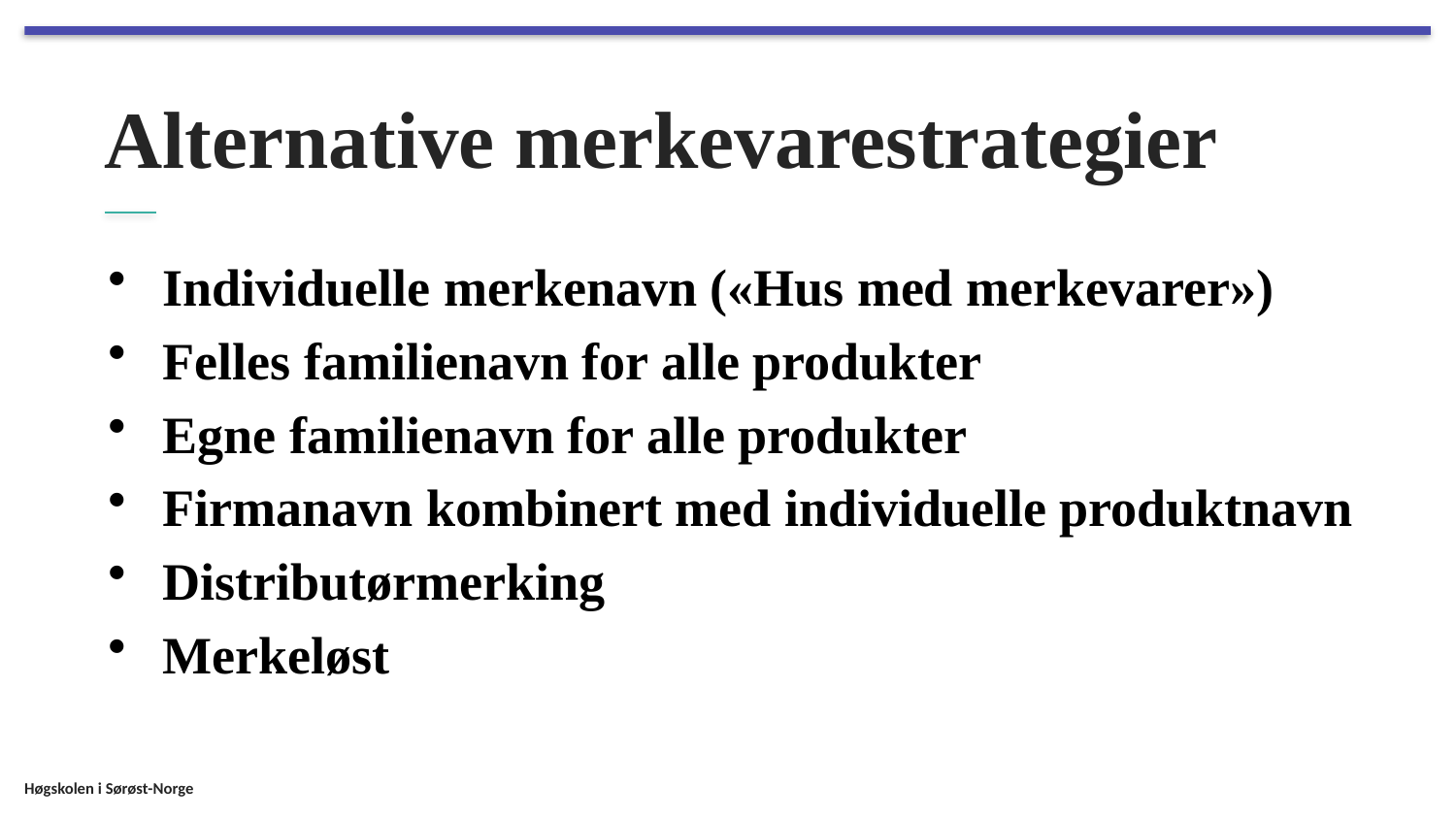

# Alternative merkevarestrategier
Individuelle merkenavn («Hus med merkevarer»)
Felles familienavn for alle produkter
Egne familienavn for alle produkter
Firmanavn kombinert med individuelle produktnavn
Distributørmerking
Merkeløst